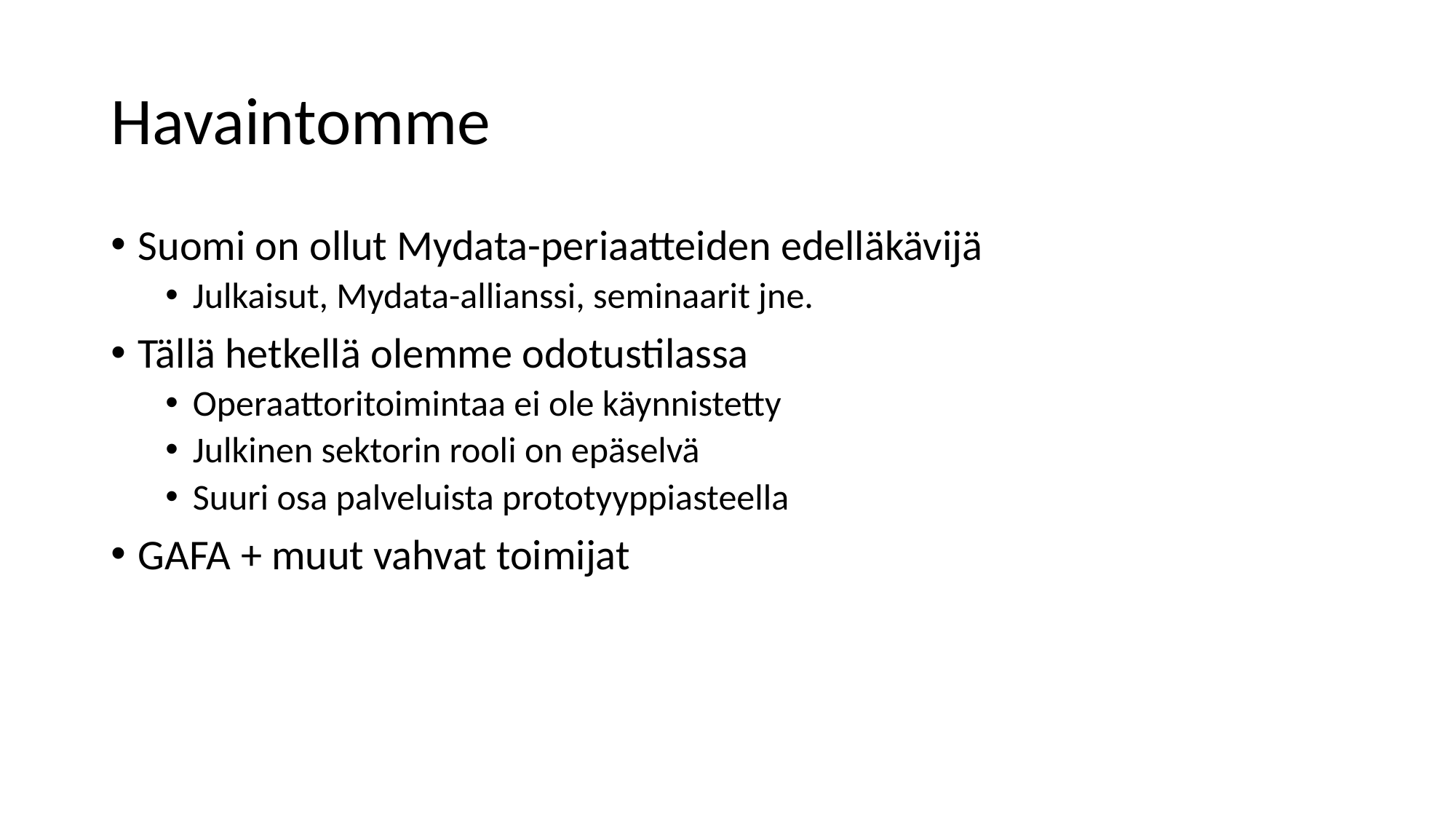

# Havaintomme
Suomi on ollut Mydata-periaatteiden edelläkävijä
Julkaisut, Mydata-allianssi, seminaarit jne.
Tällä hetkellä olemme odotustilassa
Operaattoritoimintaa ei ole käynnistetty
Julkinen sektorin rooli on epäselvä
Suuri osa palveluista prototyyppiasteella
GAFA + muut vahvat toimijat